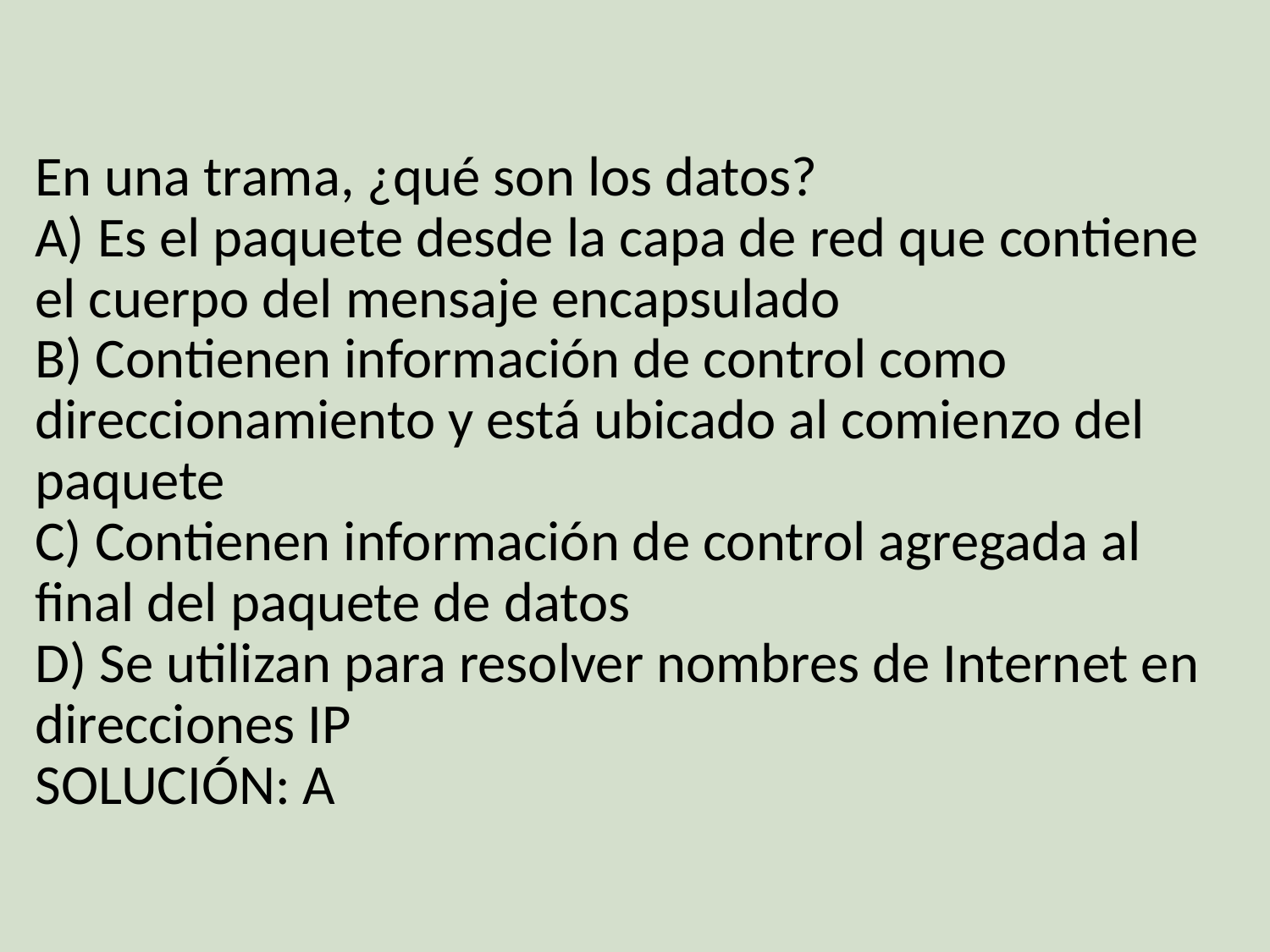

# En una trama, ¿qué son los datos? A) Es el paquete desde la capa de red que contiene el cuerpo del mensaje encapsulado B) Contienen información de control como direccionamiento y está ubicado al comienzo del paquete C) Contienen información de control agregada al final del paquete de datos D) Se utilizan para resolver nombres de Internet en direcciones IP SOLUCIÓN: A